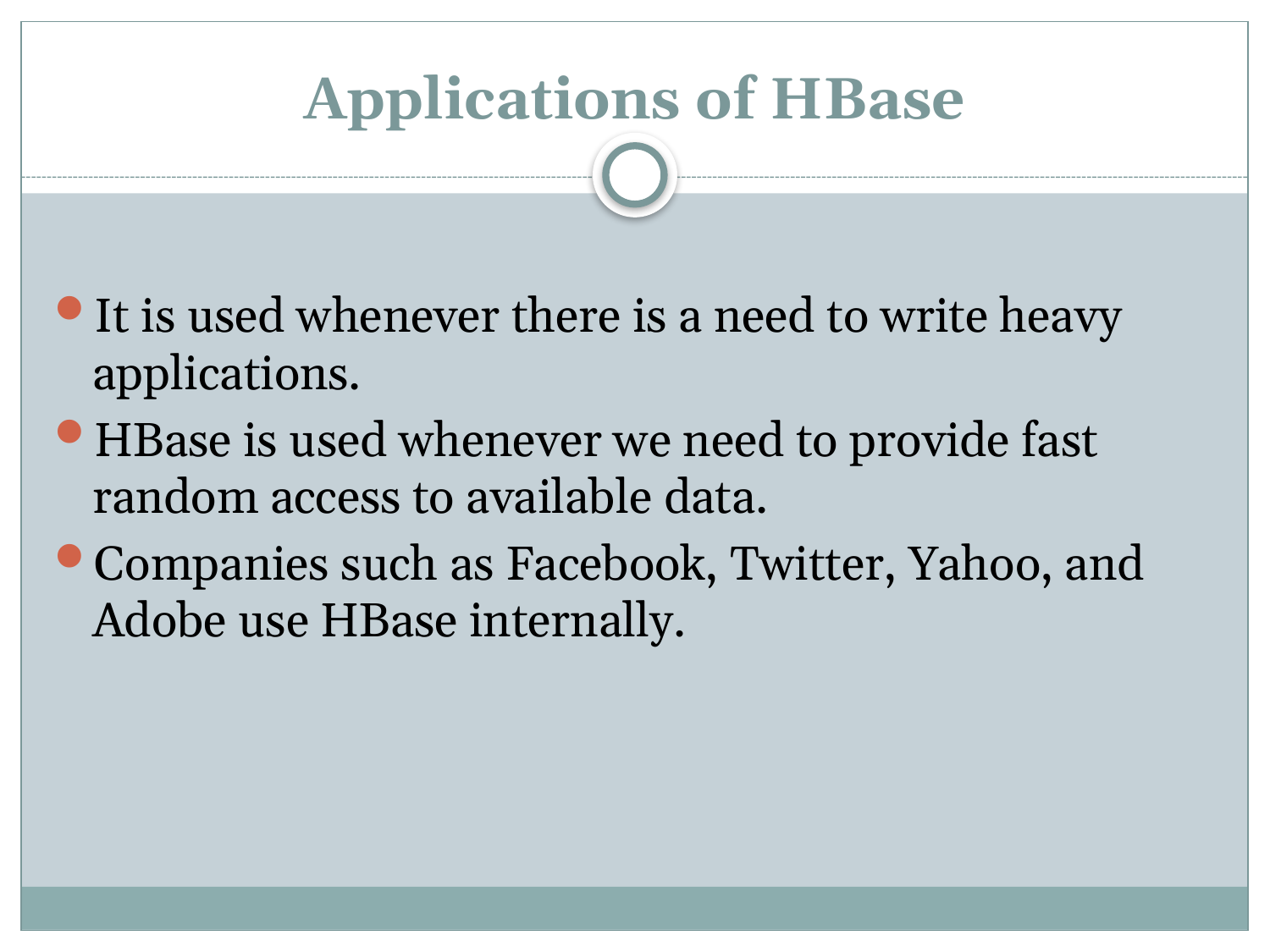

# Applications of HBase

It is used whenever there is a need to write heavy applications.
HBase is used whenever we need to provide fast random access to available data.
Companies such as Facebook, Twitter, Yahoo, and Adobe use HBase internally.